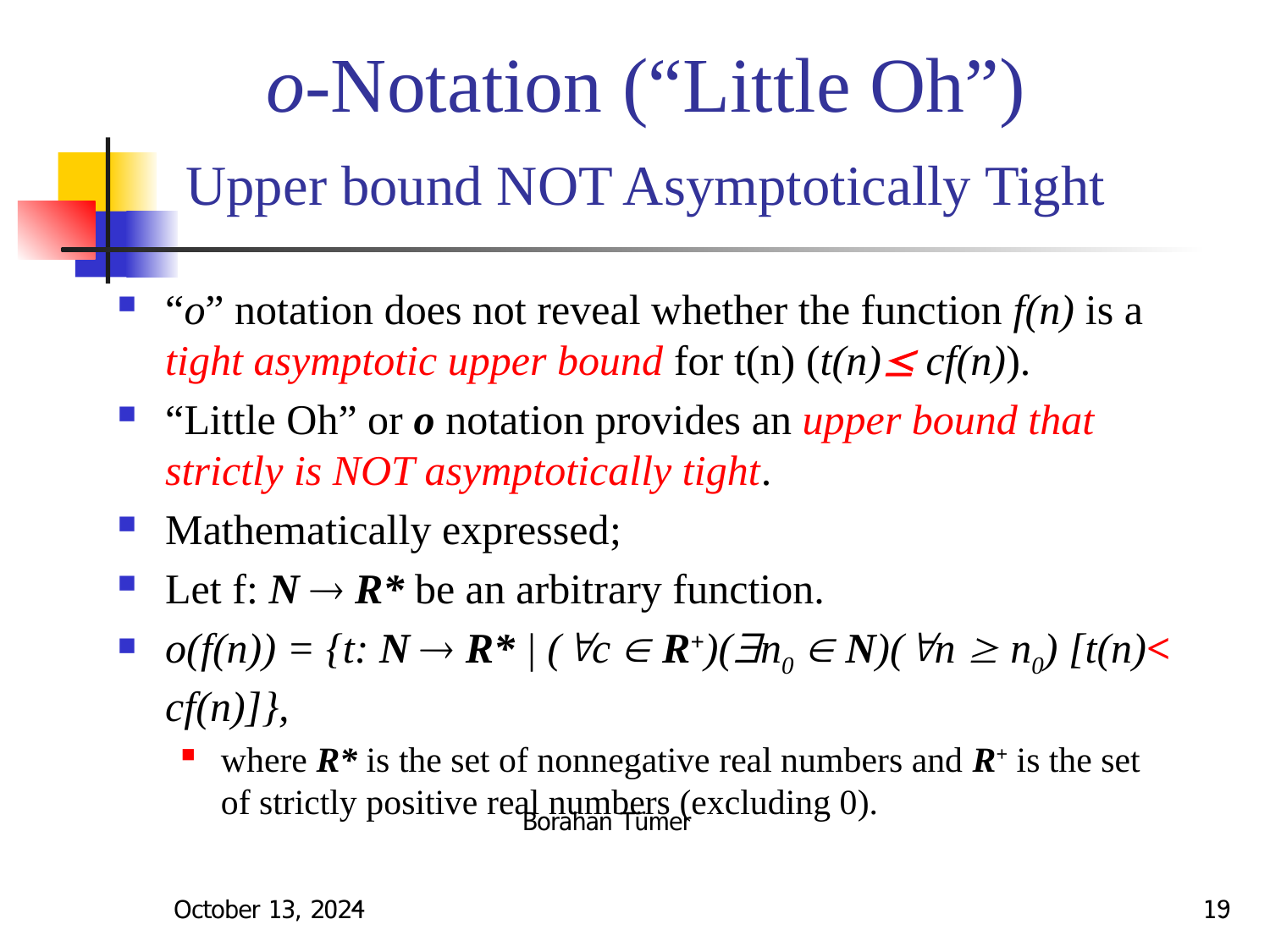

# o-Notation (“Little Oh”) Upper bound NOT Asymptotically Tight
“o” notation does not reveal whether the function f(n) is a tight asymptotic upper bound for t(n) (t(n)≤ cf(n)).
“Little Oh” or o notation provides an upper bound that strictly is NOT asymptotically tight.
Mathematically expressed;
Let f: N → R* be an arbitrary function.
o(f(n)) = {t: N → R* | (∀c ∈ R+)(∃n0 ∈ N)(∀n ≥ n0) [t(n)< cf(n)]},
where R* is the set of nonnegative real numbers and R+ is the set of strictly positive real numbers (excluding 0).
October 13, 2024
Borahan Tümer
19